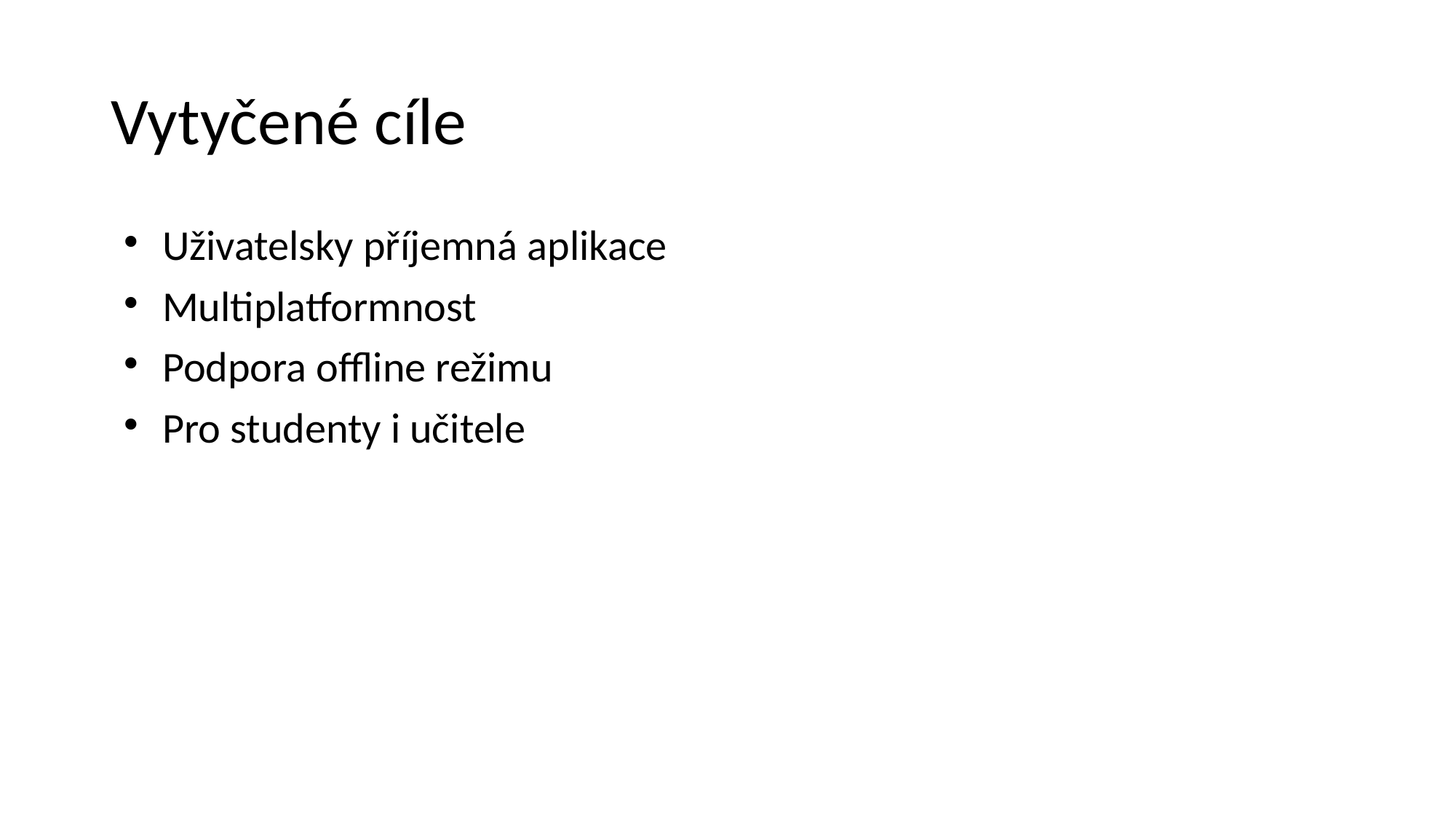

# Vytyčené cíle
Uživatelsky příjemná aplikace
Multiplatformnost
Podpora offline režimu
Pro studenty i učitele